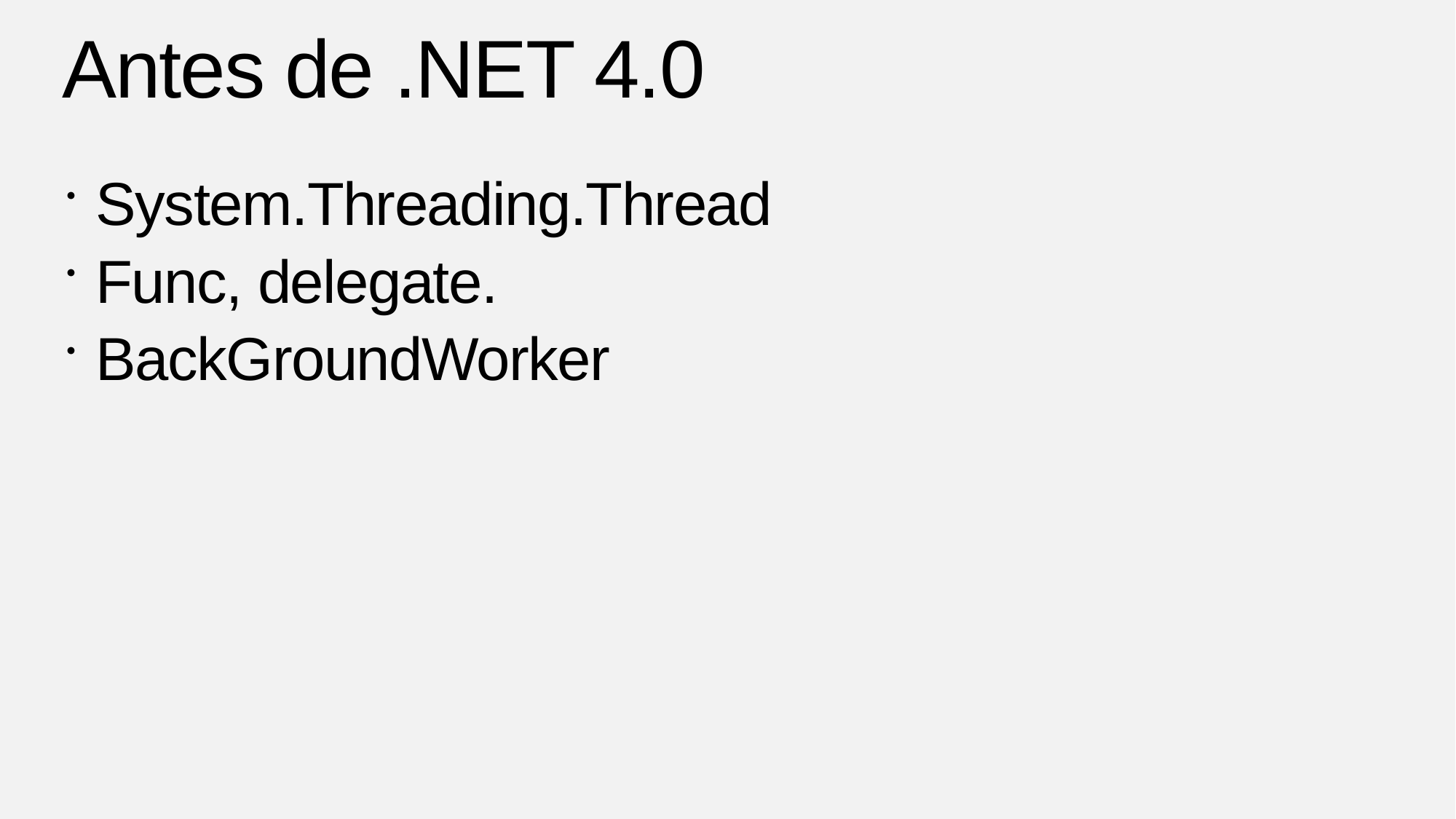

# Antes de .NET 4.0
System.Threading.Thread
Func, delegate.
BackGroundWorker